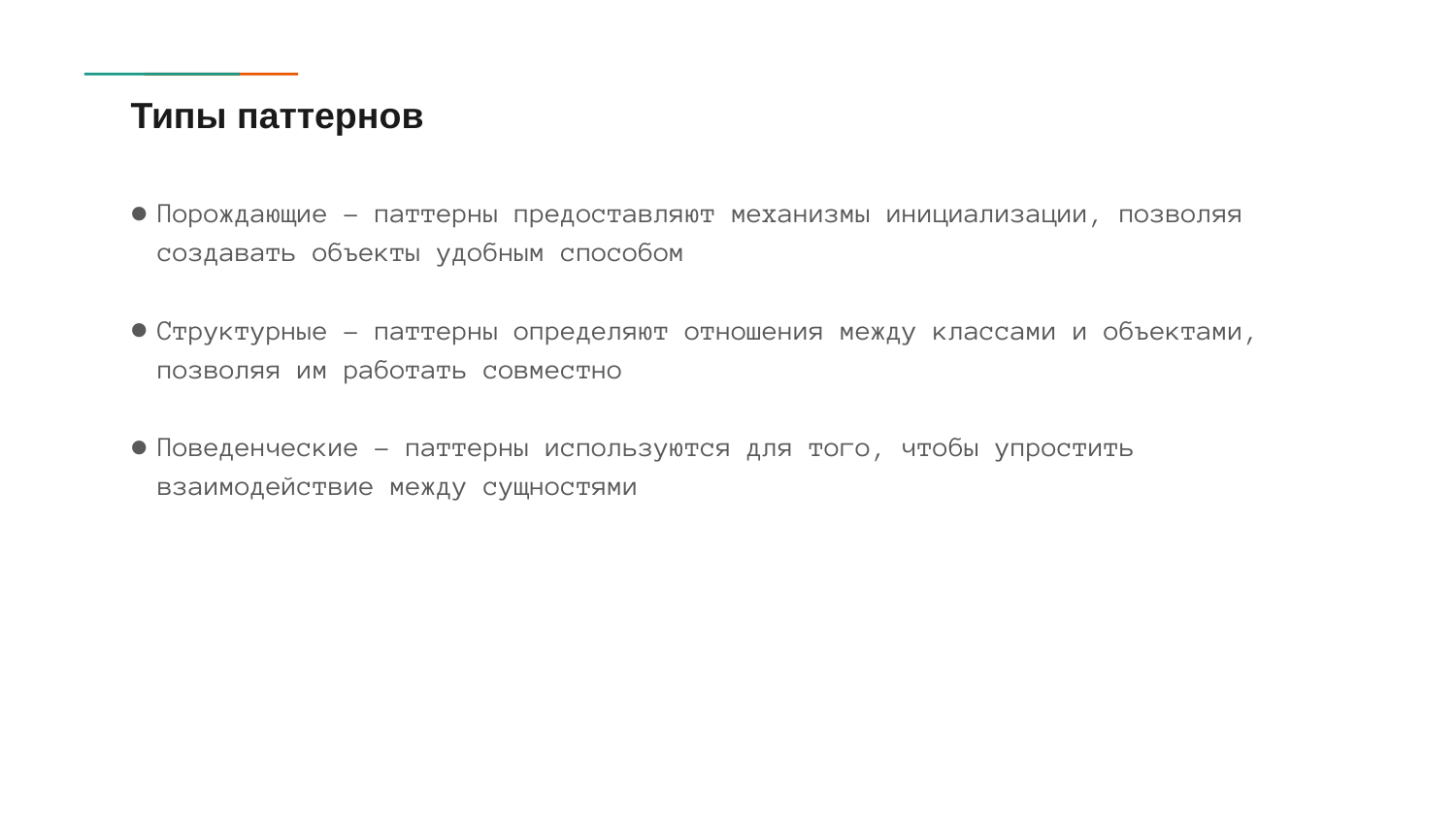

# Типы паттернов

Порождающие - паттерны предоставляют механизмы инициализации, позволяя создавать объекты удобным способом

Структурные - паттерны определяют отношения между классами и объектами, позволяя им работать совместно

Поведенческие - паттерны используются для того, чтобы упростить взаимодействие между сущностями